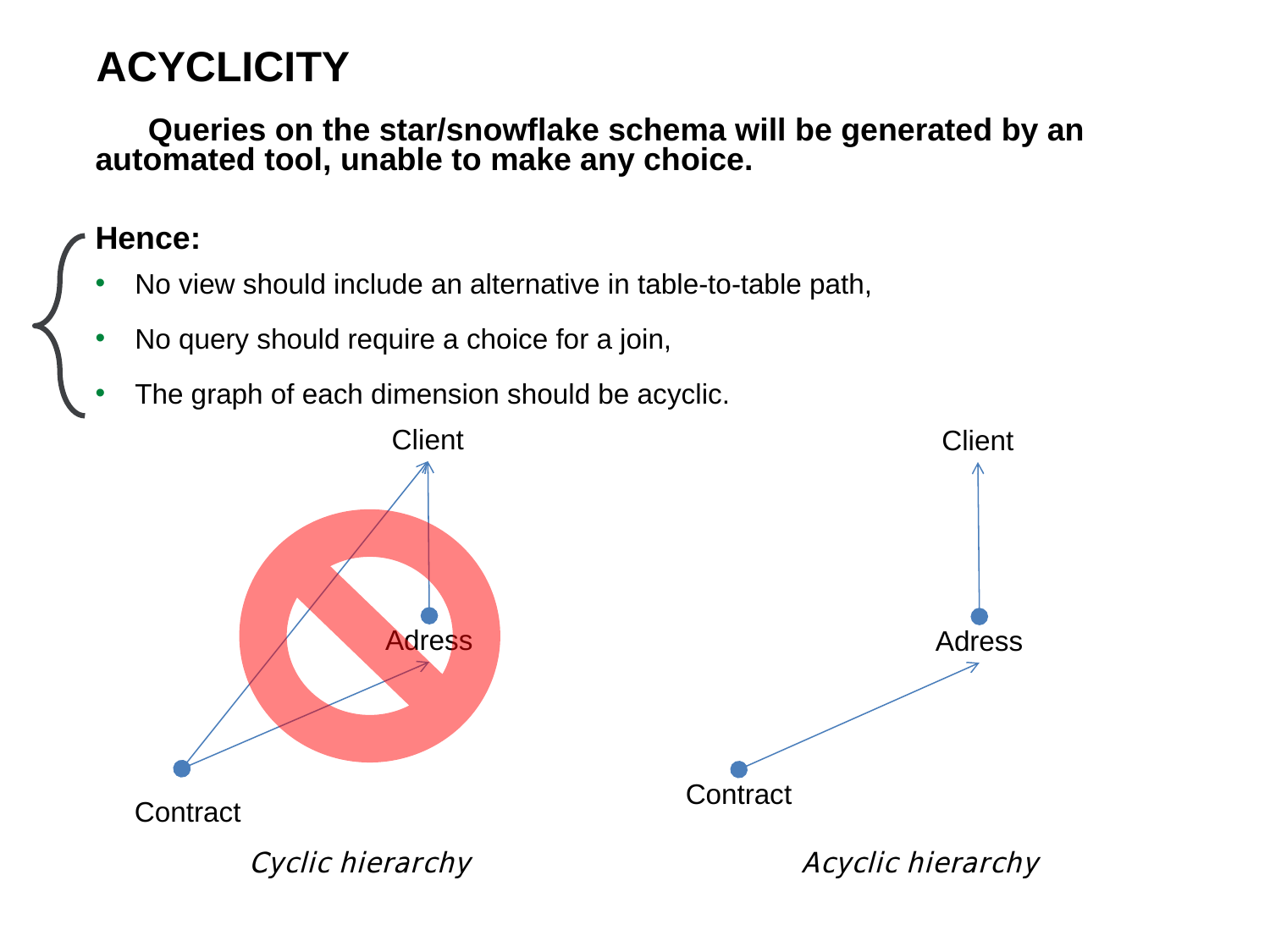

# Acyclicity
Queries on the star/snowflake schema will be generated by an automated tool, unable to make any choice.
Hence:
No view should include an alternative in table-to-table path,
No query should require a choice for a join,
The graph of each dimension should be acyclic.

Client
Client
Adress
Contract

Adress
Contract
Cyclic hierarchy
Acyclic hierarchy